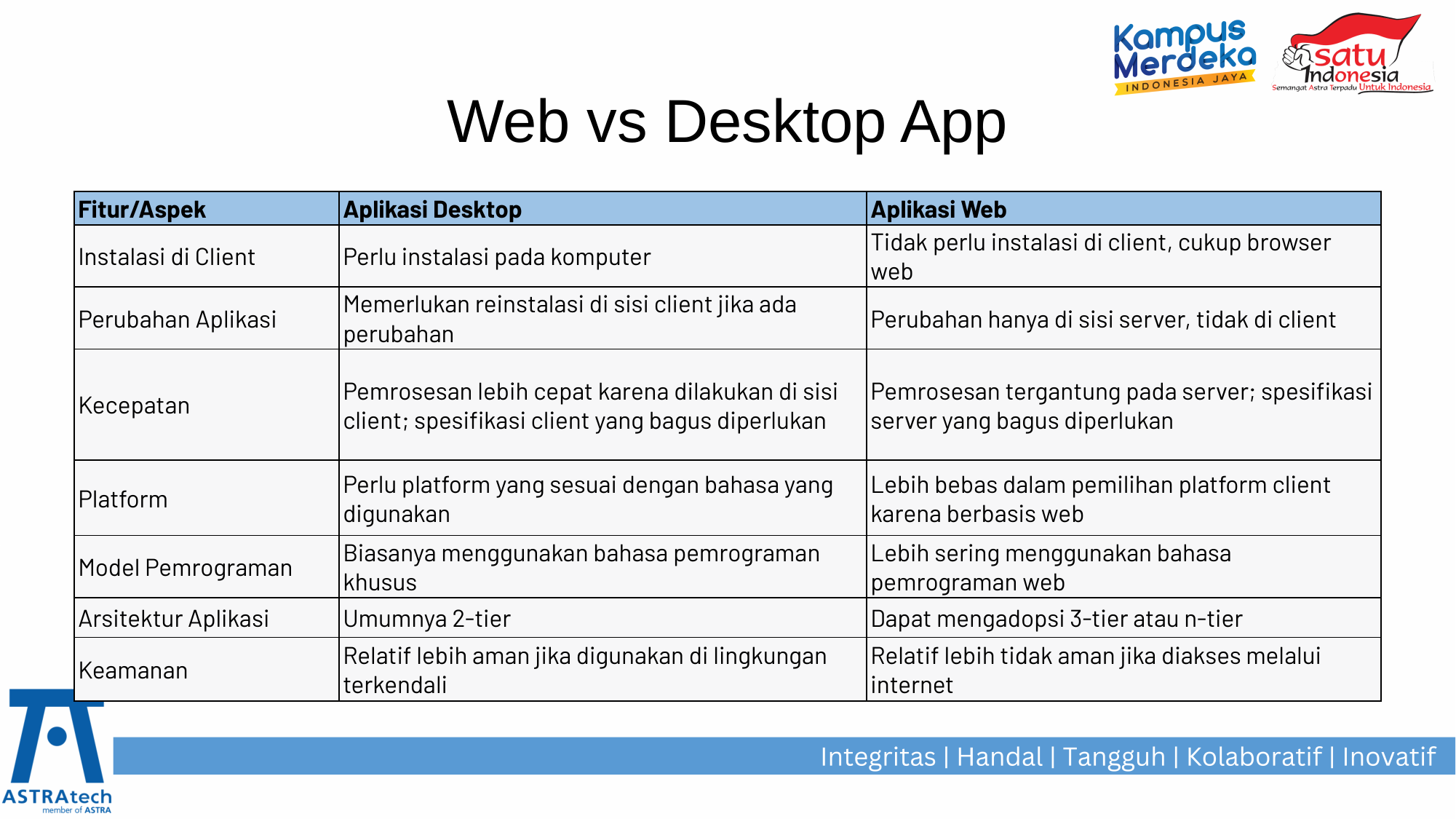

# Web vs Desktop App
| Fitur/Aspek | Aplikasi Desktop | Aplikasi Web |
| --- | --- | --- |
| Instalasi di Client | Perlu instalasi pada komputer | Tidak perlu instalasi di client, cukup browser web |
| Perubahan Aplikasi | Memerlukan reinstalasi di sisi client jika ada perubahan | Perubahan hanya di sisi server, tidak di client |
| Kecepatan | Pemrosesan lebih cepat karena dilakukan di sisi client; spesifikasi client yang bagus diperlukan | Pemrosesan tergantung pada server; spesifikasi server yang bagus diperlukan |
| Platform | Perlu platform yang sesuai dengan bahasa yang digunakan | Lebih bebas dalam pemilihan platform client karena berbasis web |
| Model Pemrograman | Biasanya menggunakan bahasa pemrograman khusus | Lebih sering menggunakan bahasa pemrograman web |
| Arsitektur Aplikasi | Umumnya 2-tier | Dapat mengadopsi 3-tier atau n-tier |
| Keamanan | Relatif lebih aman jika digunakan di lingkungan terkendali | Relatif lebih tidak aman jika diakses melalui internet |